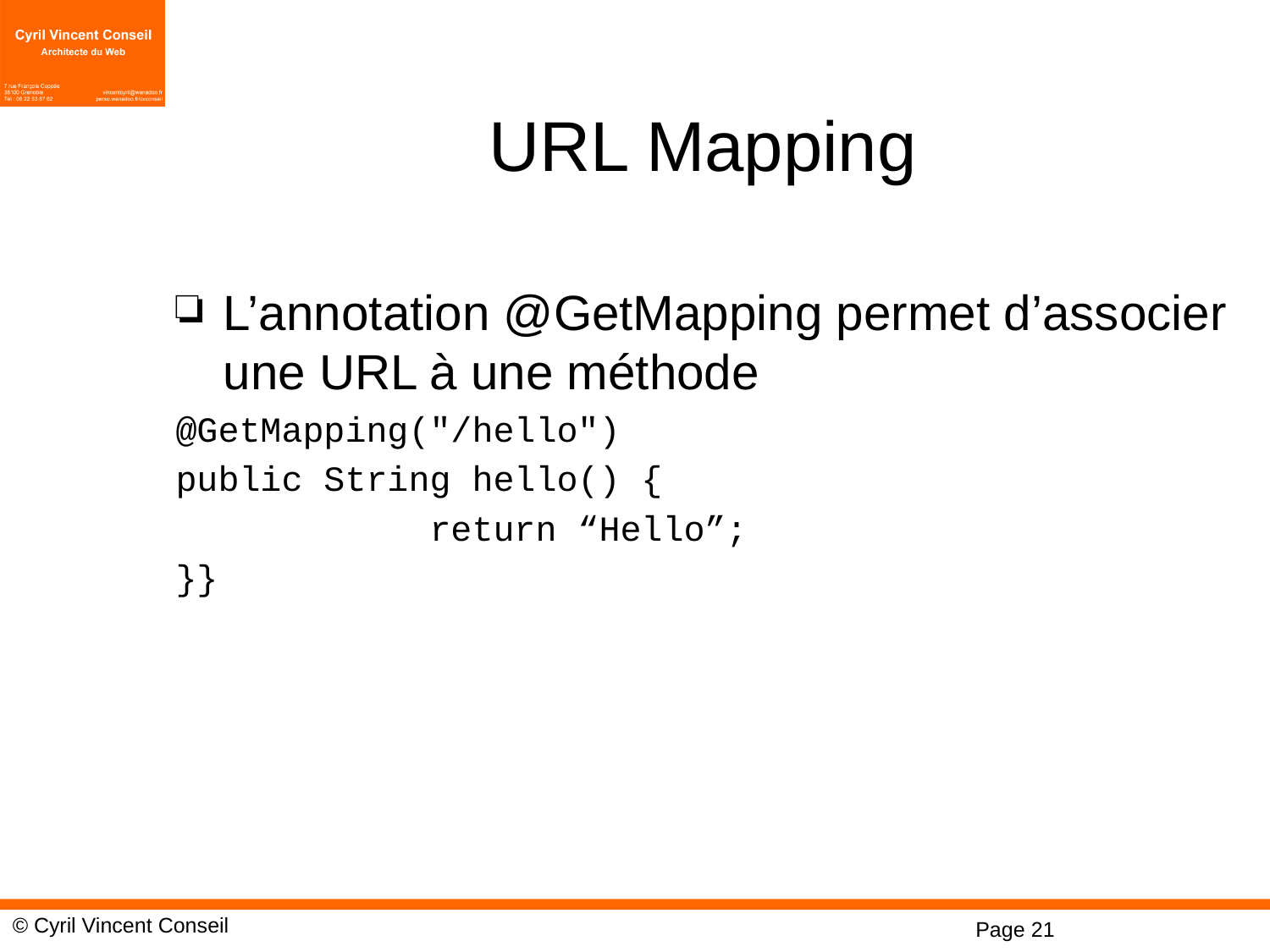

# URL Mapping
L’annotation @GetMapping permet d’associer une URL à une méthode
@GetMapping("/hello")
public String hello() {
		return “Hello”;
}}